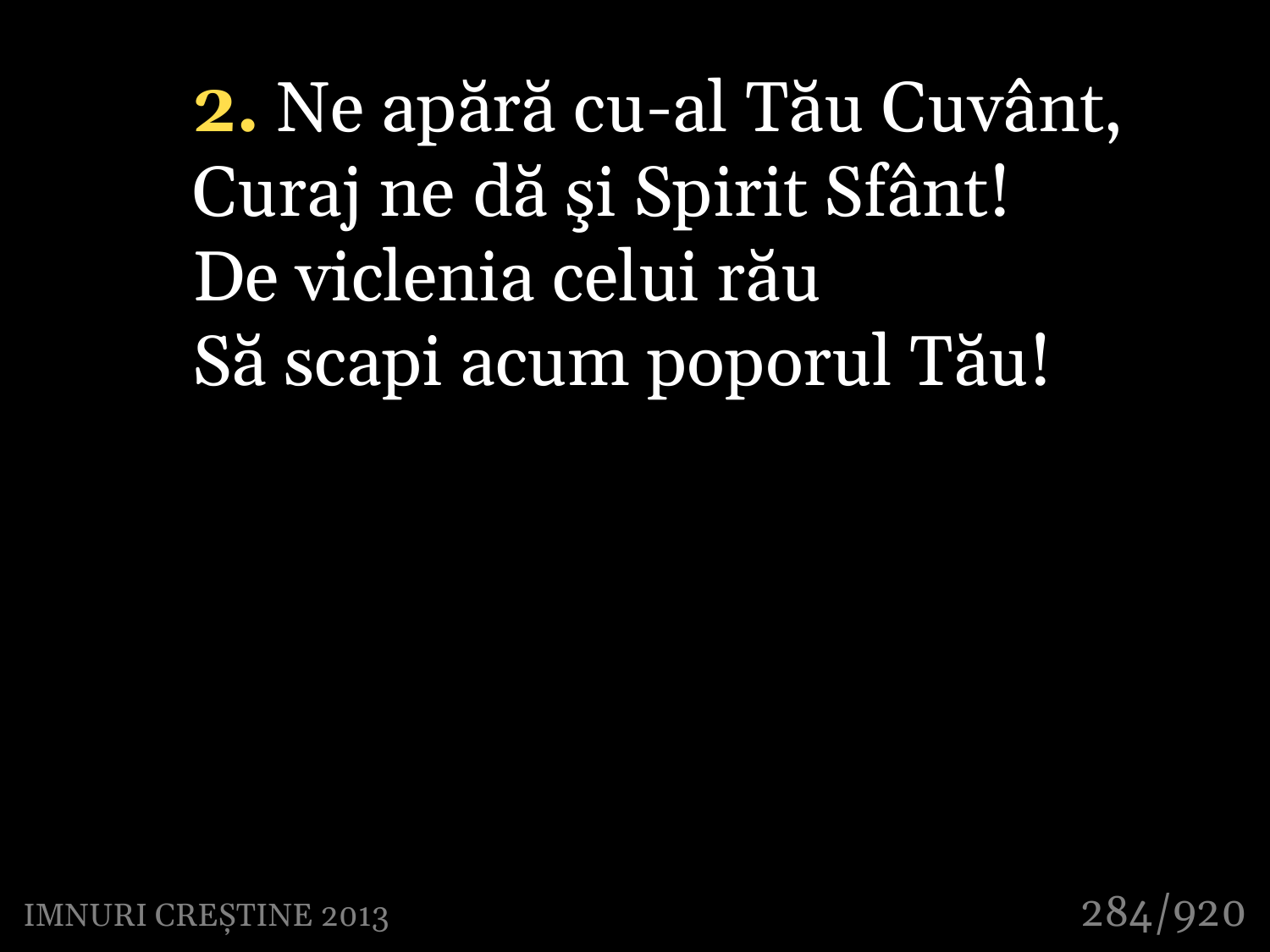

2. Ne apără cu-al Tău Cuvânt,
Curaj ne dă şi Spirit Sfânt!
De viclenia celui rău
Să scapi acum poporul Tău!
284/920
IMNURI CREȘTINE 2013